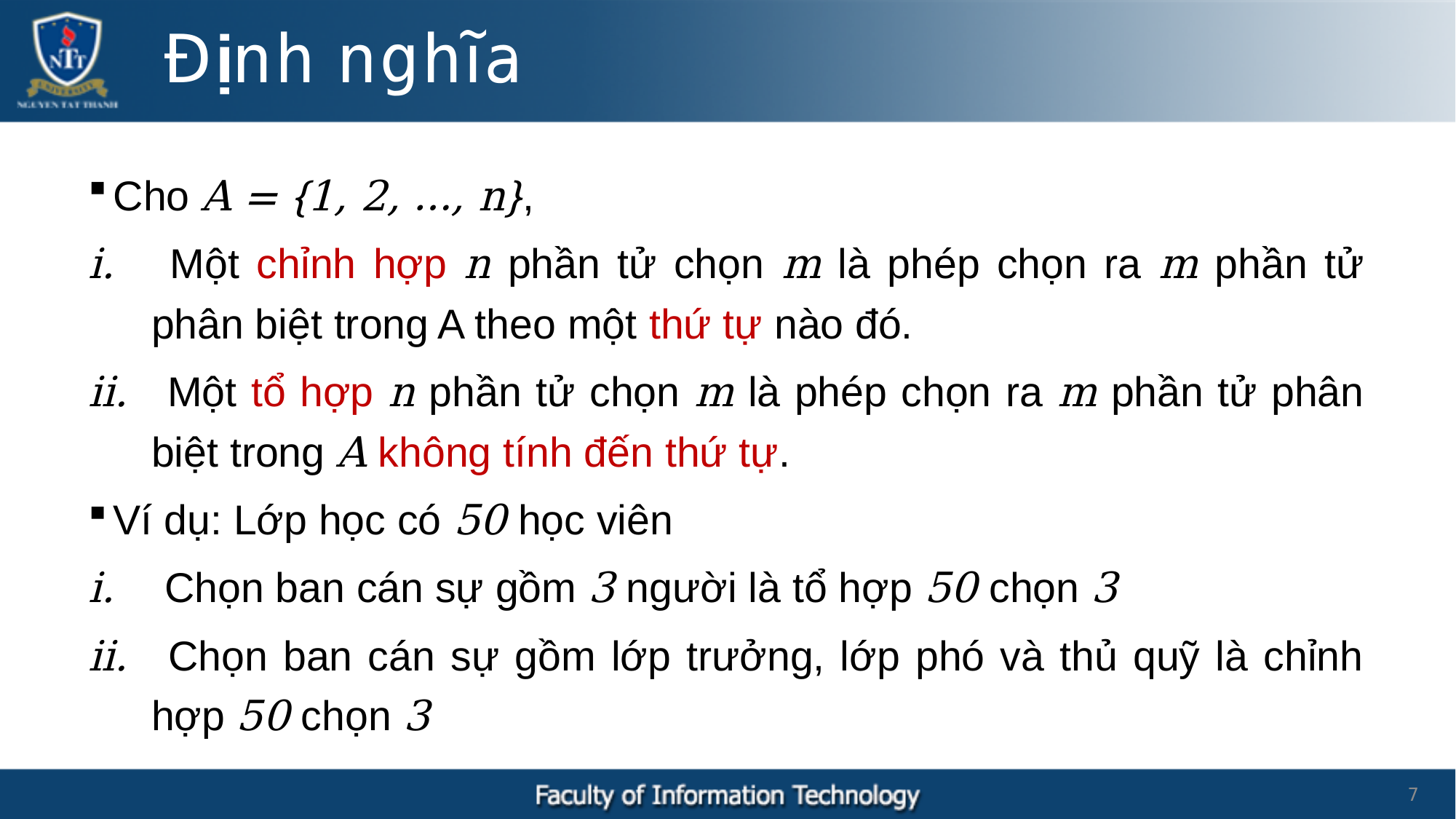

Định nghĩa
Cho A = {1, 2, …, n},
 Một chỉnh hợp n phần tử chọn m là phép chọn ra m phần tử phân biệt trong A theo một thứ tự nào đó.
 Một tổ hợp n phần tử chọn m là phép chọn ra m phần tử phân biệt trong A không tính đến thứ tự.
Ví dụ: Lớp học có 50 học viên
 Chọn ban cán sự gồm 3 người là tổ hợp 50 chọn 3
 Chọn ban cán sự gồm lớp trưởng, lớp phó và thủ quỹ là chỉnh hợp 50 chọn 3

7